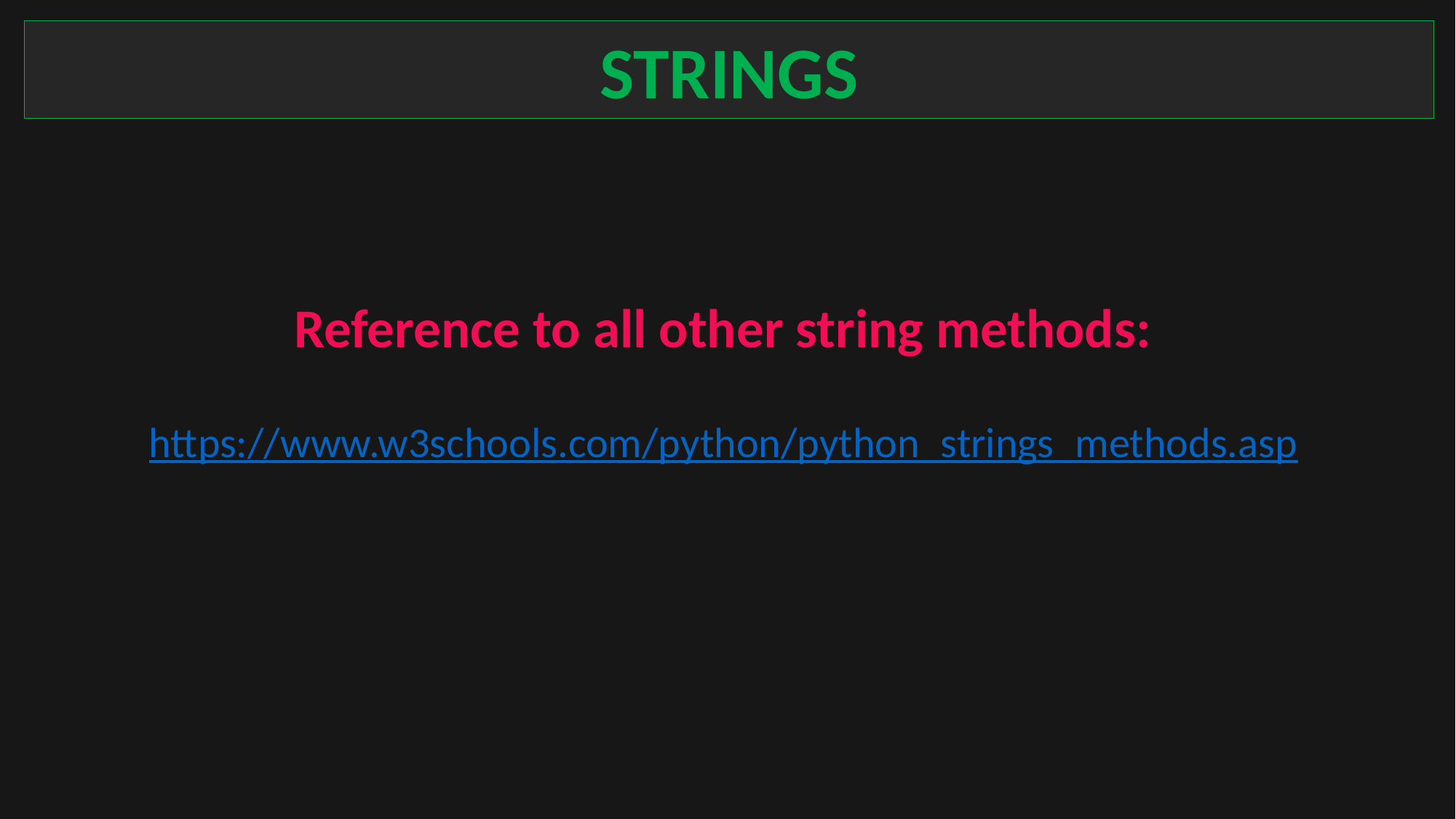

STRINGS
Reference to all other string methods:
https://www.w3schools.com/python/python_strings_methods.asp